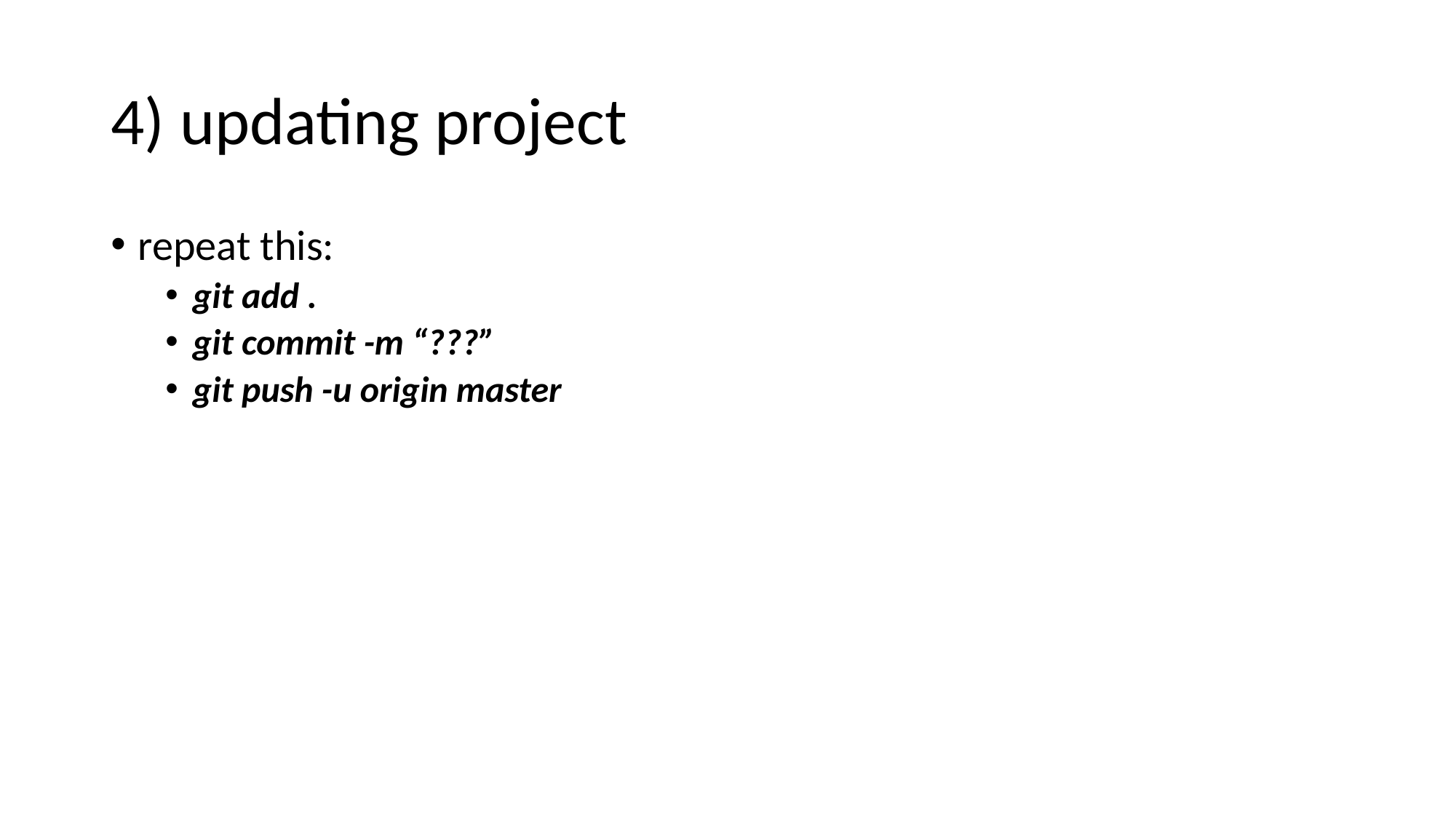

# 4) updating project
repeat this:
git add .
git commit -m “???”
git push -u origin master